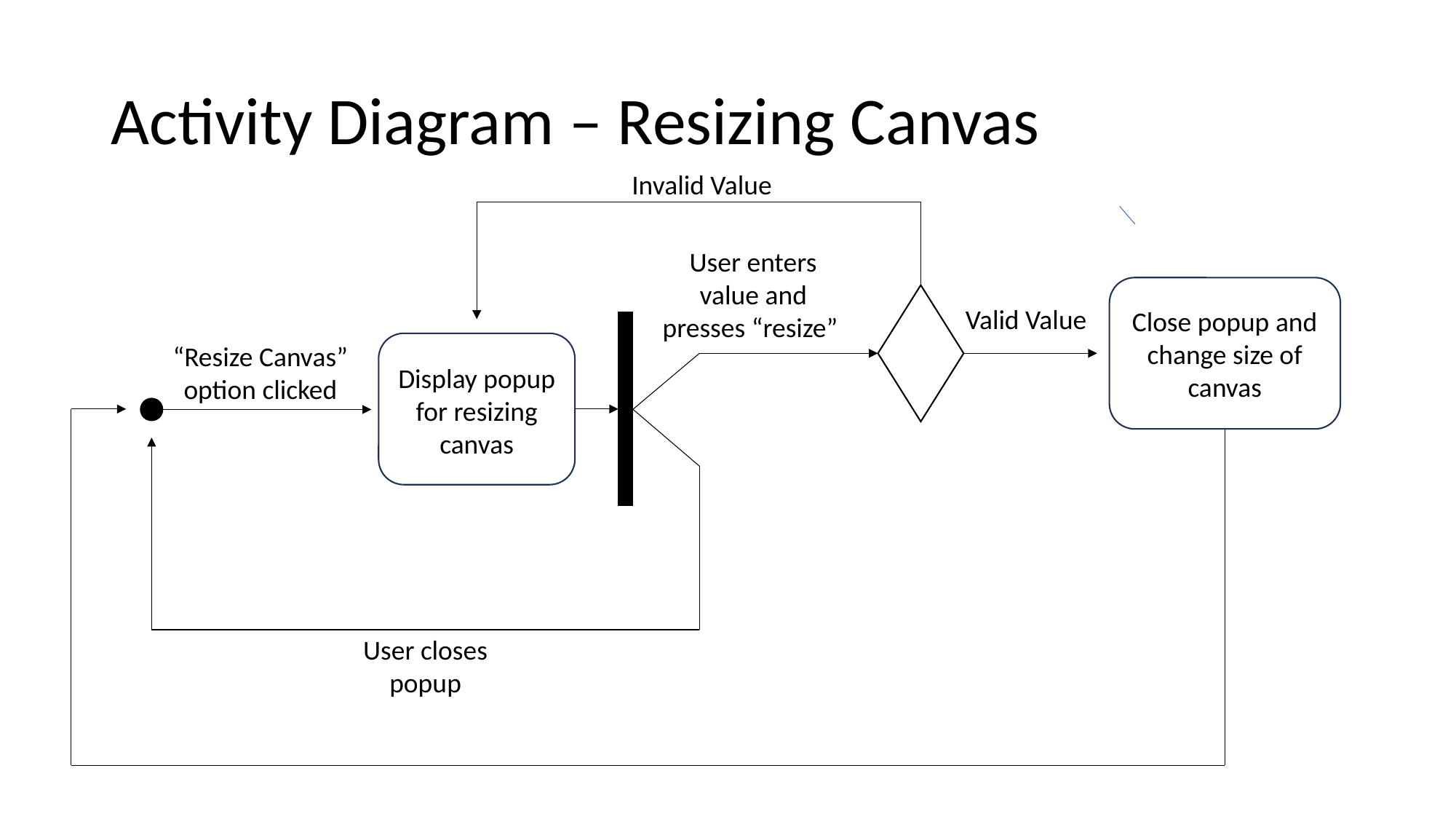

# Activity Diagram – Resizing Canvas
Invalid Value
User enters value and presses “resize”

Valid Value
Close popup and change size of canvas

“Resize Canvas” option clicked
Display popup for resizing canvas

User closes popup